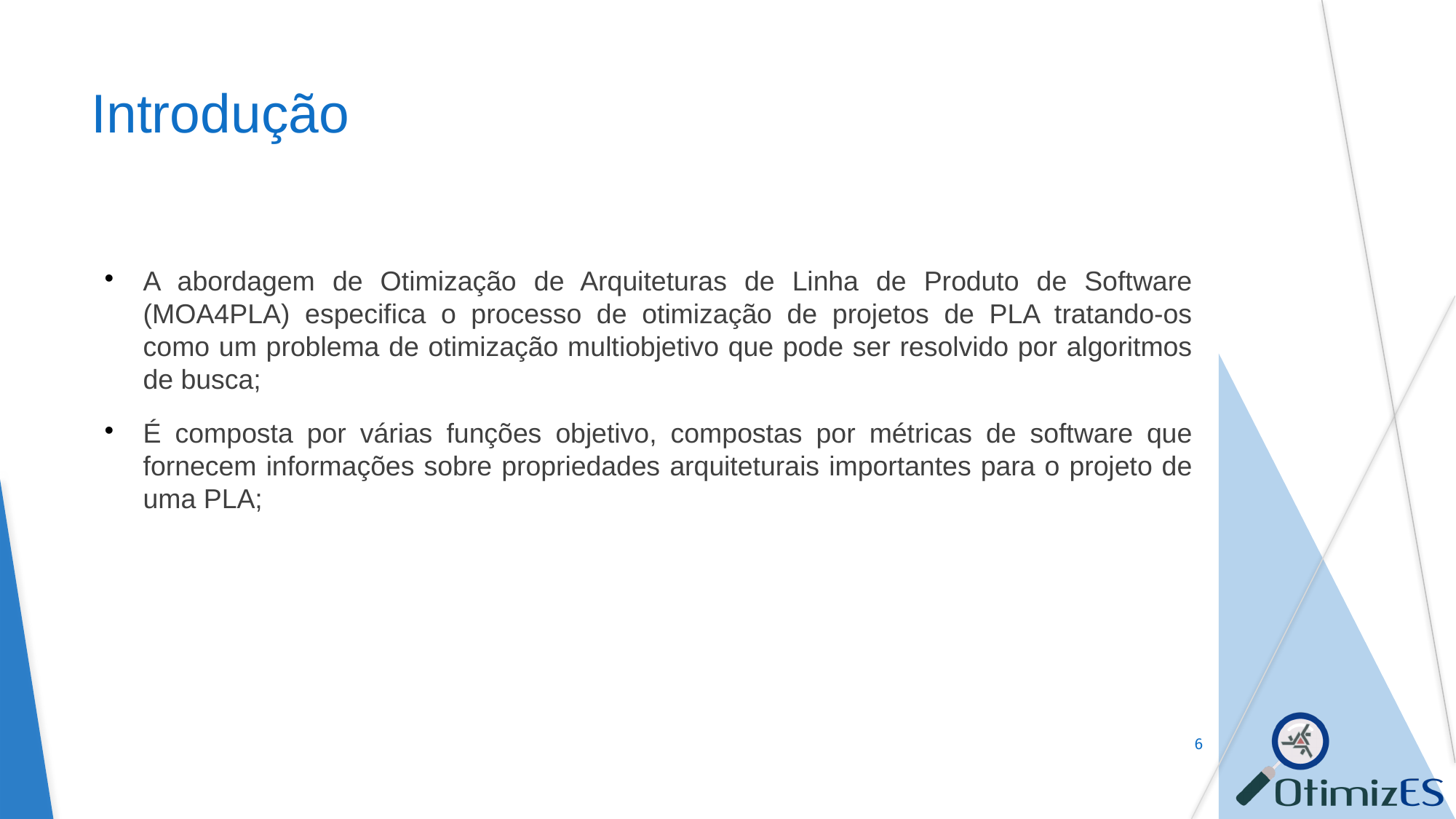

Introdução
A abordagem de Otimização de Arquiteturas de Linha de Produto de Software (MOA4PLA) especifica o processo de otimização de projetos de PLA tratando-os como um problema de otimização multiobjetivo que pode ser resolvido por algoritmos de busca;
É composta por várias funções objetivo, compostas por métricas de software que fornecem informações sobre propriedades arquiteturais importantes para o projeto de uma PLA;
6